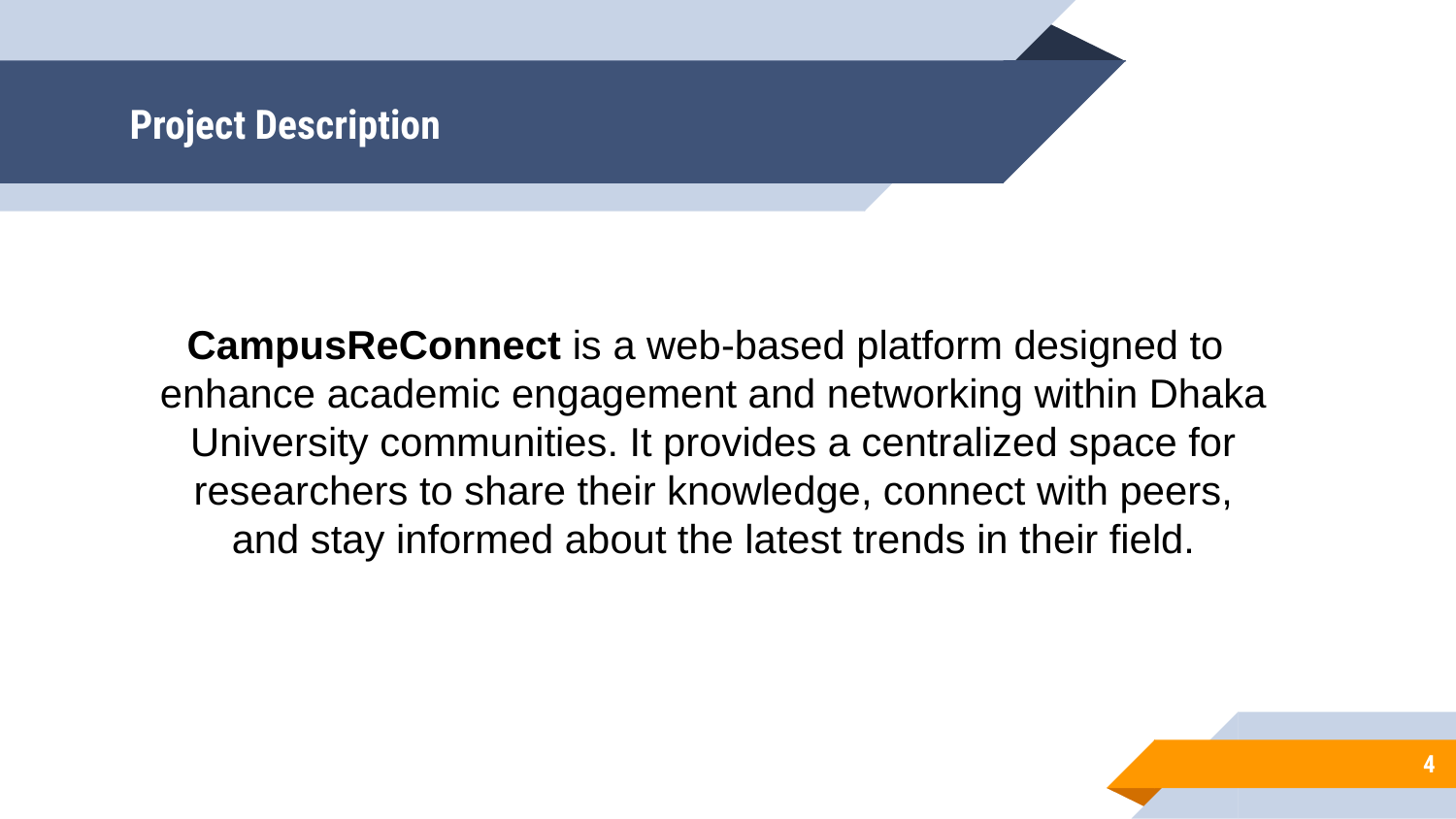

# Project Description
CampusReConnect is a web-based platform designed to enhance academic engagement and networking within Dhaka University communities. It provides a centralized space for researchers to share their knowledge, connect with peers, and stay informed about the latest trends in their field.
4